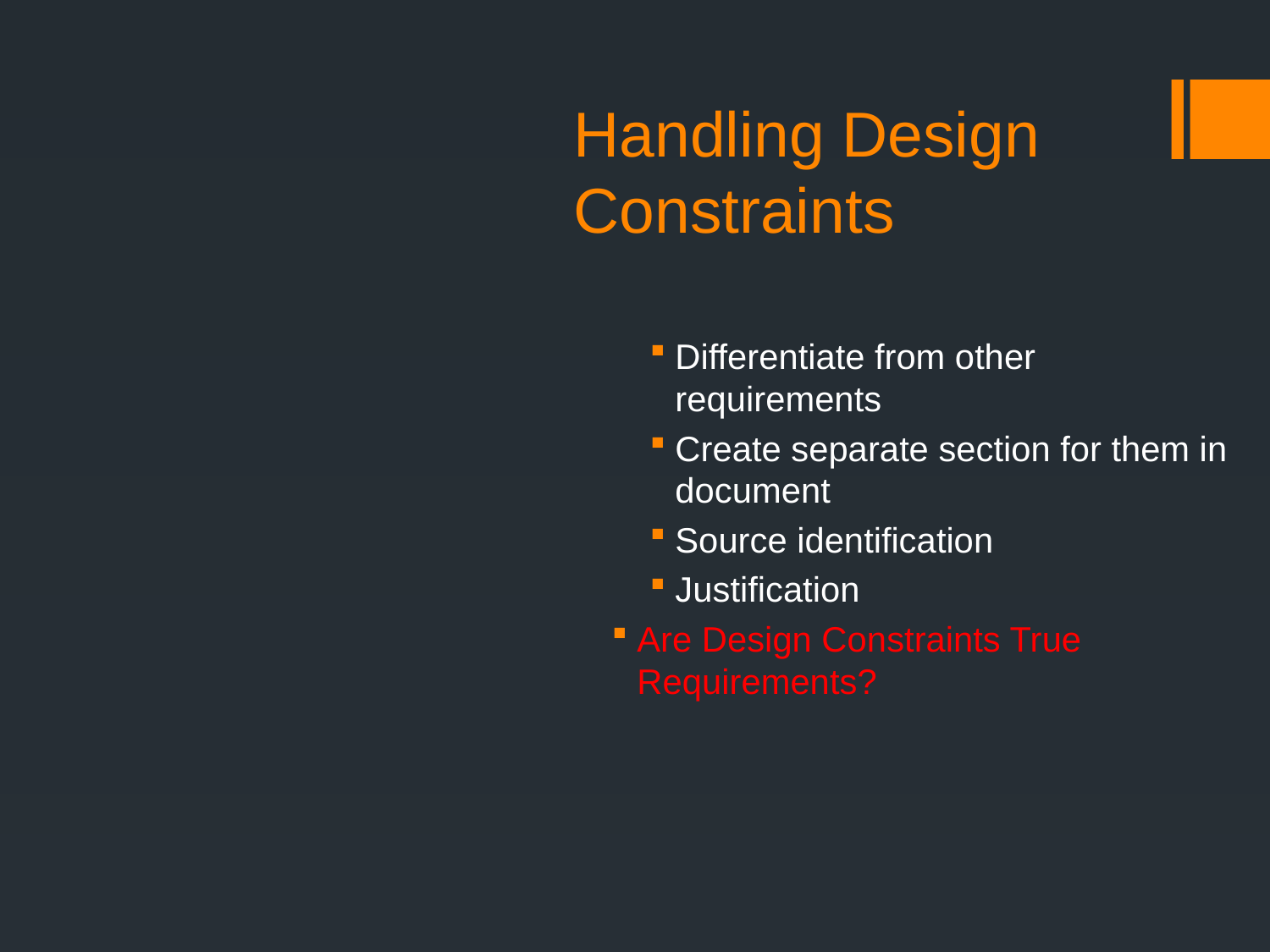

# Handling Design Constraints
Differentiate from other requirements
Create separate section for them in document
Source identification
Justification
Are Design Constraints True Requirements?